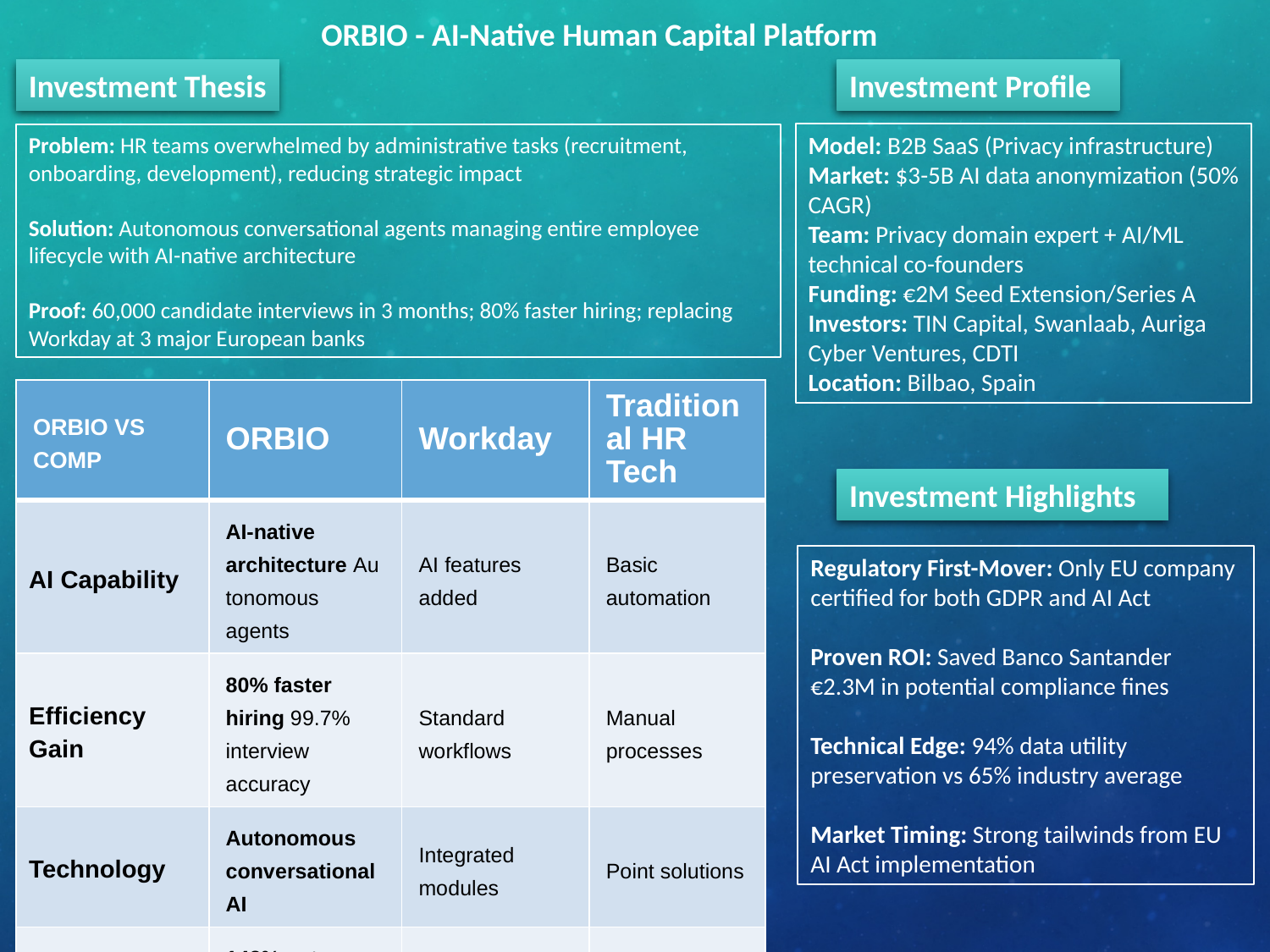

ORBIO - AI-Native Human Capital Platform
Investment Profile
Investment Thesis
Model: B2B SaaS (Privacy infrastructure)
Market: $3-5B AI data anonymization (50% CAGR)
Team: Privacy domain expert + AI/ML technical co-founders
Funding: €2M Seed Extension/Series A
Investors: TIN Capital, Swanlaab, Auriga Cyber Ventures, CDTI
Location: Bilbao, Spain
Problem: HR teams overwhelmed by administrative tasks (recruitment, onboarding, development), reducing strategic impact
Solution: Autonomous conversational agents managing entire employee lifecycle with AI-native architecture
Proof: 60,000 candidate interviews in 3 months; 80% faster hiring; replacing Workday at 3 major European banks
| ORBIO VS COMP | ORBIO | Workday | Traditional HR Tech |
| --- | --- | --- | --- |
| AI Capability | AI-native architecture Autonomous agents | AI features added | Basic automation |
| Efficiency Gain | 80% faster hiring 99.7% interview accuracy | Standard workflows | Manual processes |
| Technology | Autonomous conversational AI | Integrated modules | Point solutions |
| Customer ROI | 142% net revenue retention 20% lower turnover | Enterprise standard | Limited metrics |
Investment Highlights
Regulatory First-Mover: Only EU company certified for both GDPR and AI Act

Proven ROI: Saved Banco Santander €2.3M in potential compliance fines

Technical Edge: 94% data utility preservation vs 65% industry average

Market Timing: Strong tailwinds from EU AI Act implementation